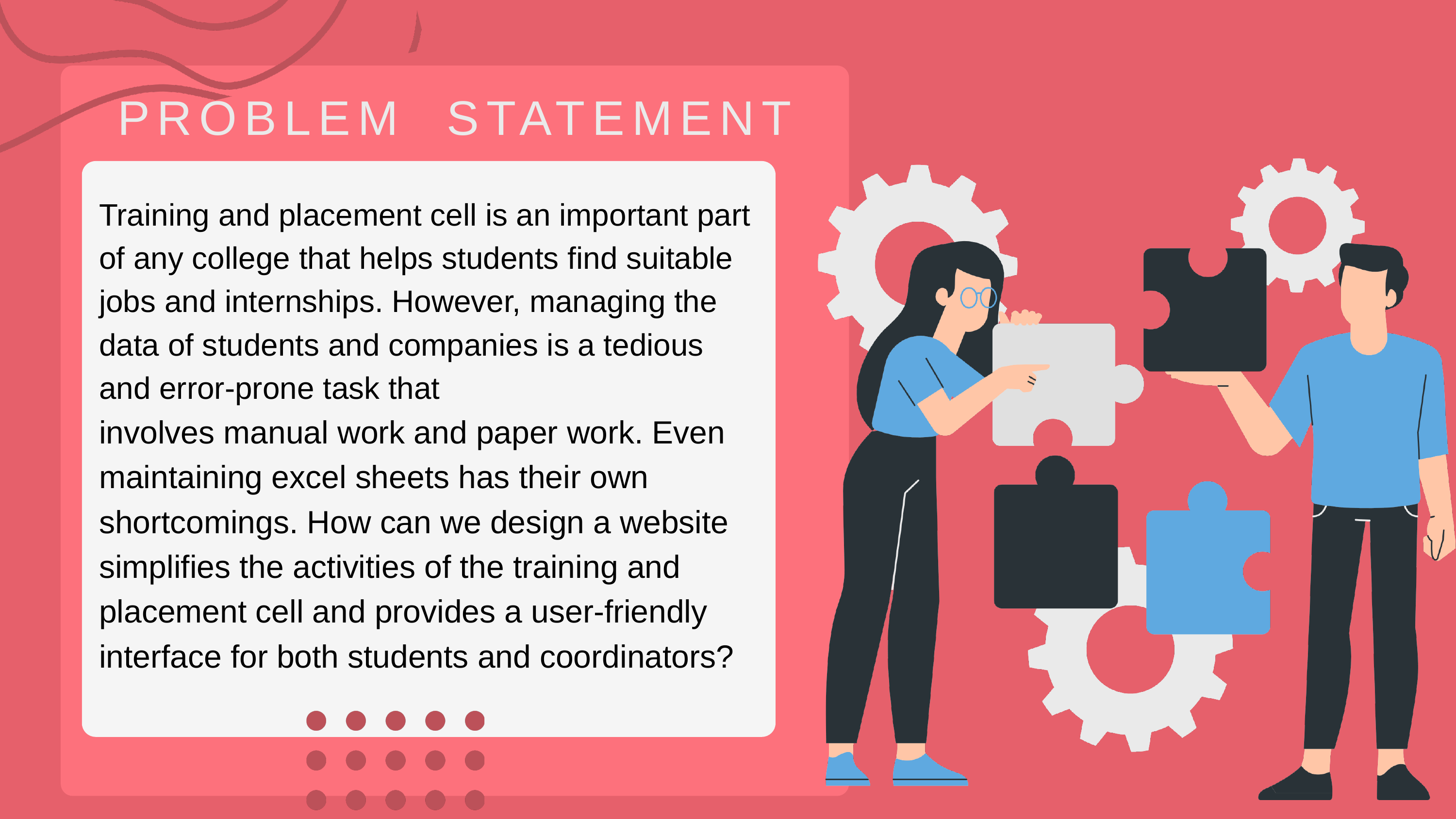

PROBLEM  STATEMENT

Training and placement cell is an important part of any college that helps students find suitable jobs and internships. However, managing the data of students and companies is a tedious and error-prone task that
involves manual work and paper work. Even maintaining excel sheets has their own shortcomings. How can we design a website simplifies the activities of the training and placement cell and provides a user-friendly interface for both students and coordinators?